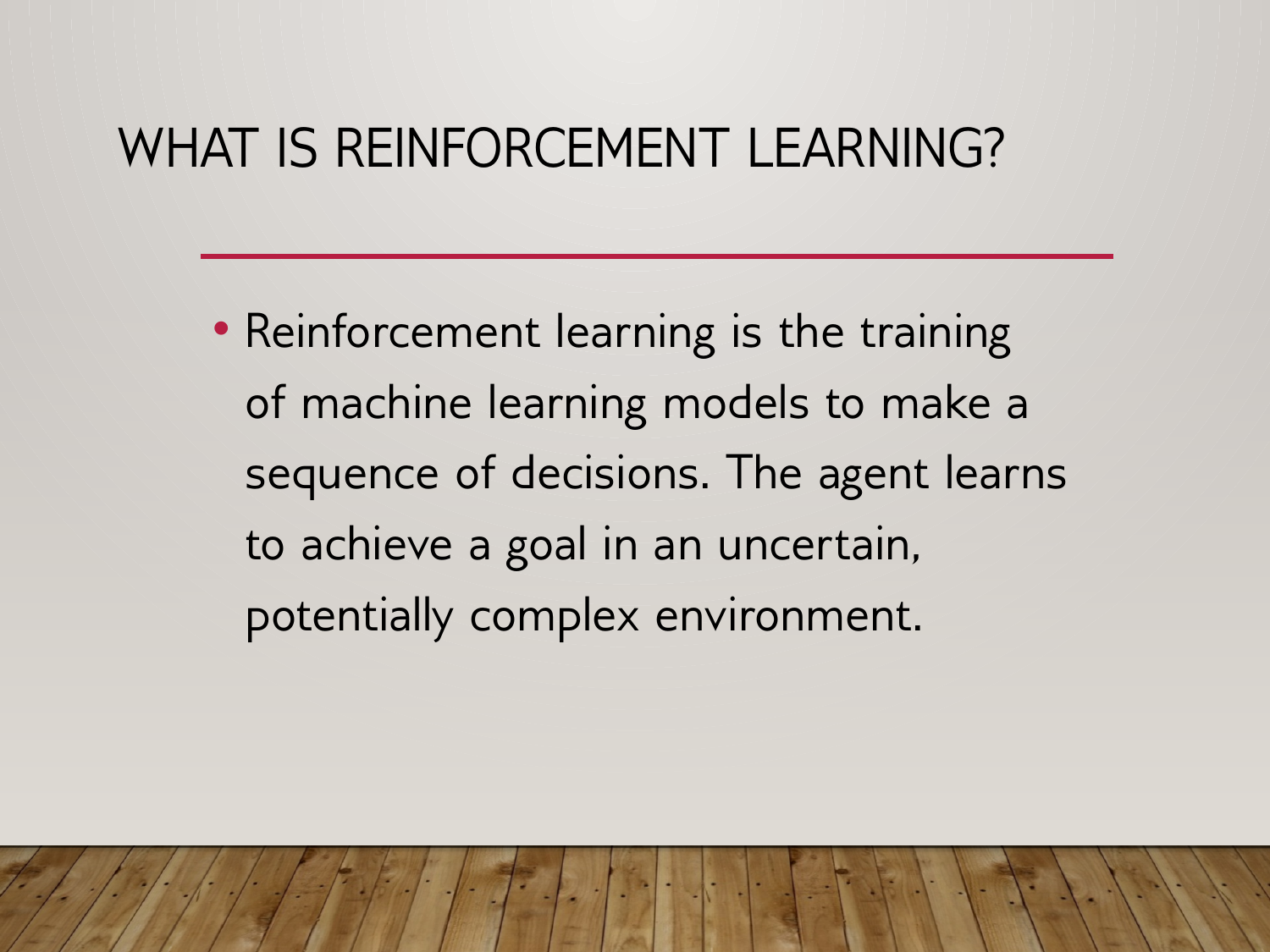

# What is Reinforcement Learning?
Reinforcement learning is the training of machine learning models to make a sequence of decisions. The agent learns to achieve a goal in an uncertain, potentially complex environment.